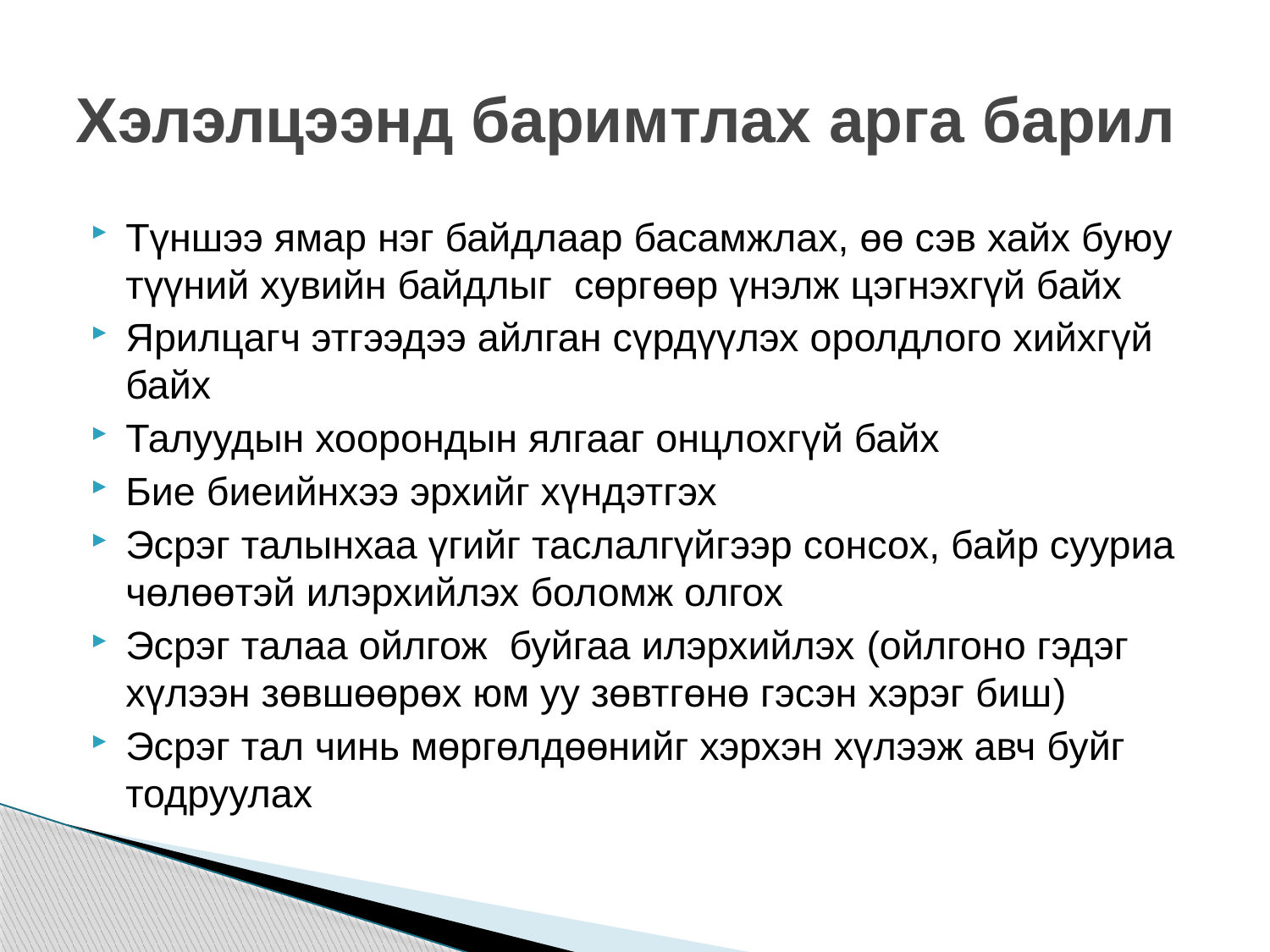

# Хэлэлцээнд баримтлах арга барил
Түншээ ямар нэг байдлаар басамжлах, өө сэв хайх буюу түүний хувийн байдлыг  сөргөөр үнэлж цэгнэхгүй байх
Ярилцагч этгээдээ айлган сүрдүүлэх оролдлого хийхгүй байх
Талуудын хоорондын ялгааг онцлохгүй байх
Бие биеийнхээ эрхийг хүндэтгэх
Эсрэг талынхаа үгийг таслалгүйгээр сонсох, байр сууриа чөлөөтэй илэрхийлэх боломж олгох
Эсрэг талаа ойлгож  буйгаа илэрхийлэх (ойлгоно гэдэг хүлээн зөвшөөрөх юм уу зөвтгөнө гэсэн хэрэг биш)
Эсрэг тал чинь мөргөлдөөнийг хэрхэн хүлээж авч буйг тодруулах